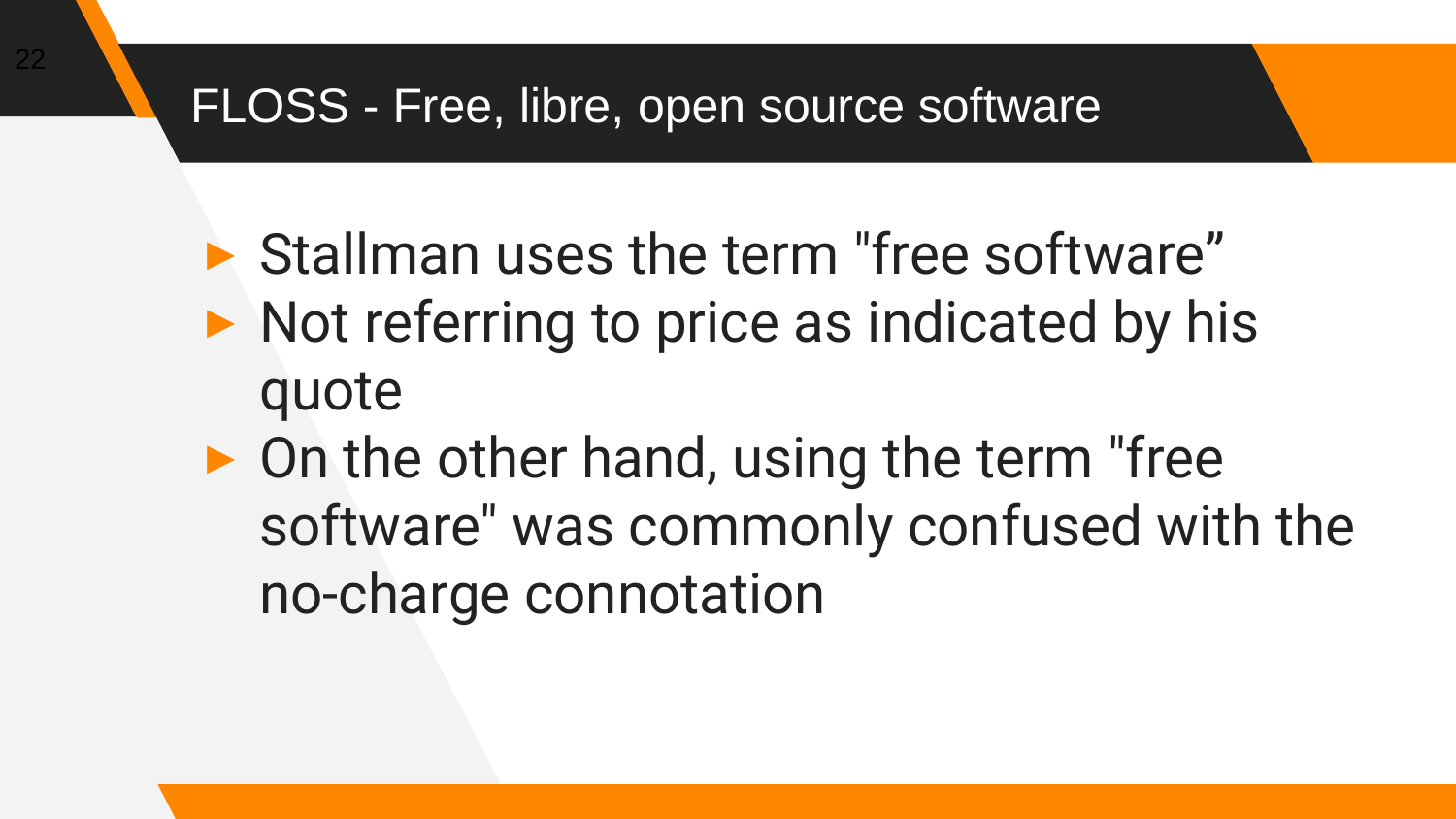

22
# FLOSS - Free, libre, open source software
Stallman uses the term "free software”
Not referring to price as indicated by his quote
On the other hand, using the term "free software" was commonly confused with the no-charge connotation